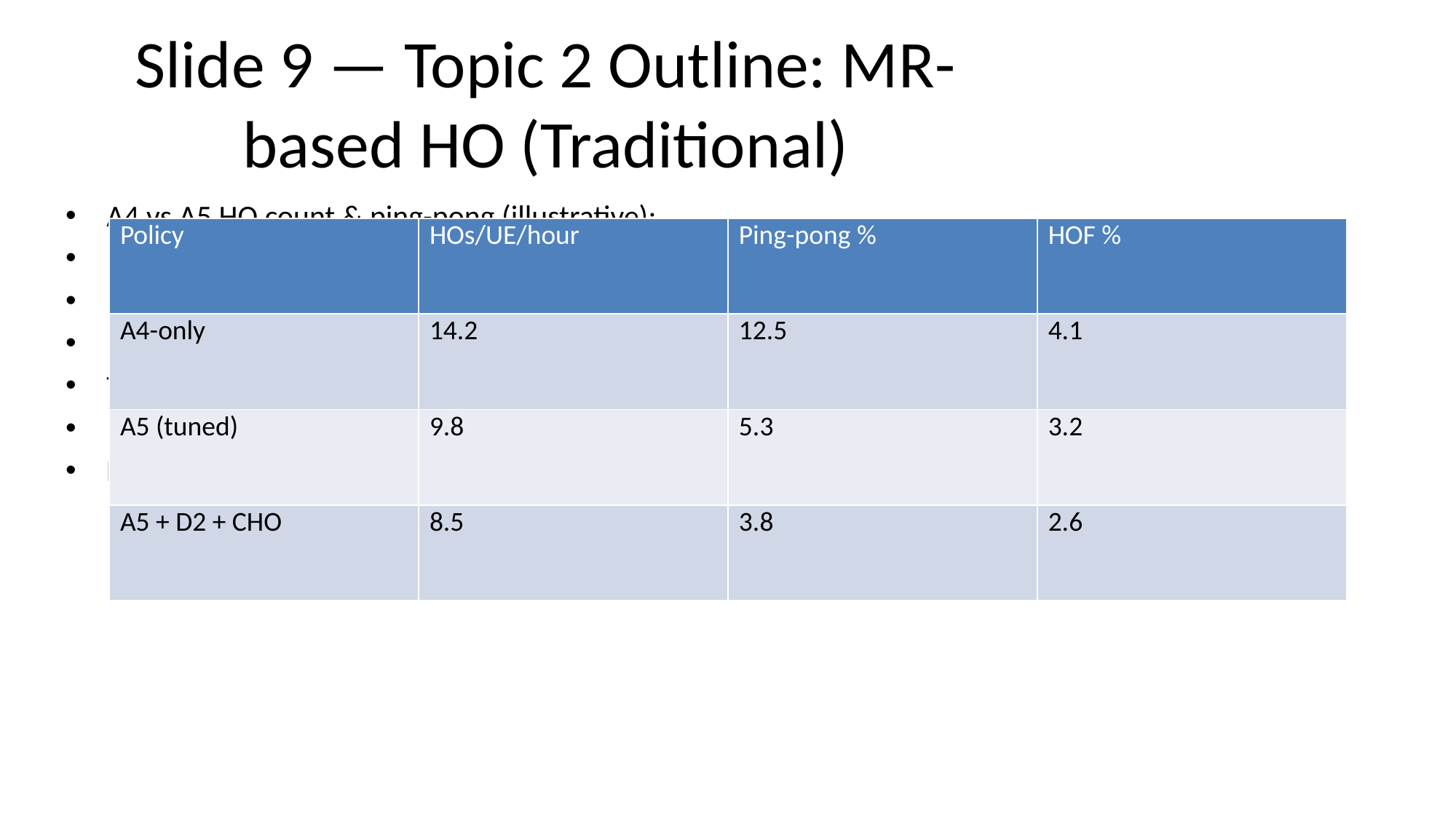

# Slide 9 — Topic 2 Outline: MR-based HO (Traditional)
A4 vs A5 HO count & ping-pong (illustrative):
Note: Values illustrative; tune per network
HO pipeline: measure→report→decide→execute
Event selection: A4 vs A5
Types: inter-beam, inter-sat, inter-frequency
Execution: CFRA/RA, make-before-break vs break-before-make
KPIs: HOP, HOF, ping-pong, throughput/latency
| Policy | HOs/UE/hour | Ping-pong % | HOF % |
| --- | --- | --- | --- |
| A4-only | 14.2 | 12.5 | 4.1 |
| A5 (tuned) | 9.8 | 5.3 | 3.2 |
| A5 + D2 + CHO | 8.5 | 3.8 | 2.6 |